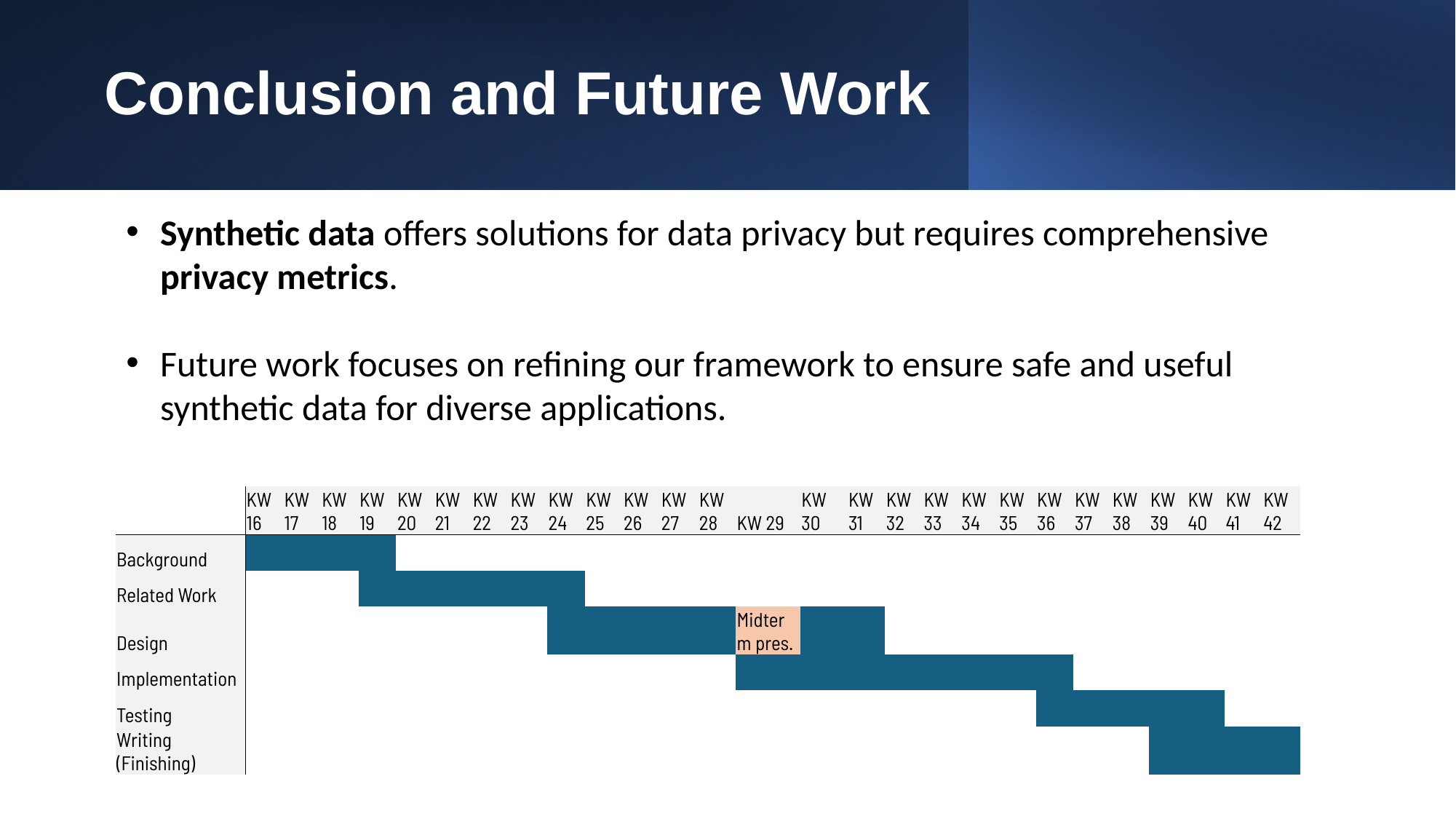

# Conclusion and Future Work

Synthetic data offers solutions for data privacy but requires comprehensive privacy metrics.

Future work focuses on refining our framework to ensure safe and useful synthetic data for diverse applications.

|  | KW 16 | KW 17 | KW 18 | KW 19 | KW 20 | KW 21 | KW 22 | KW 23 | KW 24 | KW 25 | KW 26 | KW 27 | KW 28 | KW 29 | KW 30 | KW 31 | KW 32 | KW 33 | KW 34 | KW 35 | KW 36 | KW 37 | KW 38 | KW 39 | KW 40 | KW 41 | KW 42 |
| --- | --- | --- | --- | --- | --- | --- | --- | --- | --- | --- | --- | --- | --- | --- | --- | --- | --- | --- | --- | --- | --- | --- | --- | --- | --- | --- | --- |
| Background |  |  |  |  |  |  |  |  |  |  |  |  |  |  |  |  |  |  |  |  |  |  |  |  |  |  |  |
| Related Work |  |  |  |  |  |  |  |  |  |  |  |  |  |  |  |  |  |  |  |  |  |  |  |  |  |  |  |
| Design |  |  |  |  |  |  |  |  |  |  |  |  |  | Midterm pres. |  |  |  |  |  |  |  |  |  |  |  |  |  |
| Implementation |  |  |  |  |  |  |  |  |  |  |  |  |  |  |  |  |  |  |  |  |  |  |  |  |  |  |  |
| Testing |  |  |  |  |  |  |  |  |  |  |  |  |  |  |  |  |  |  |  |  |  |  |  |  |  |  |  |
| Writing (Finishing) |  |  |  |  |  |  |  |  |  |  |  |  |  |  |  |  |  |  |  |  |  |  |  |  |  |  |  |
|  |  |  |  |  |  |  |  |  |  |  |  |  |  |  |  |  |  |  |  |  |  |  |  |  |  |  |  |
16